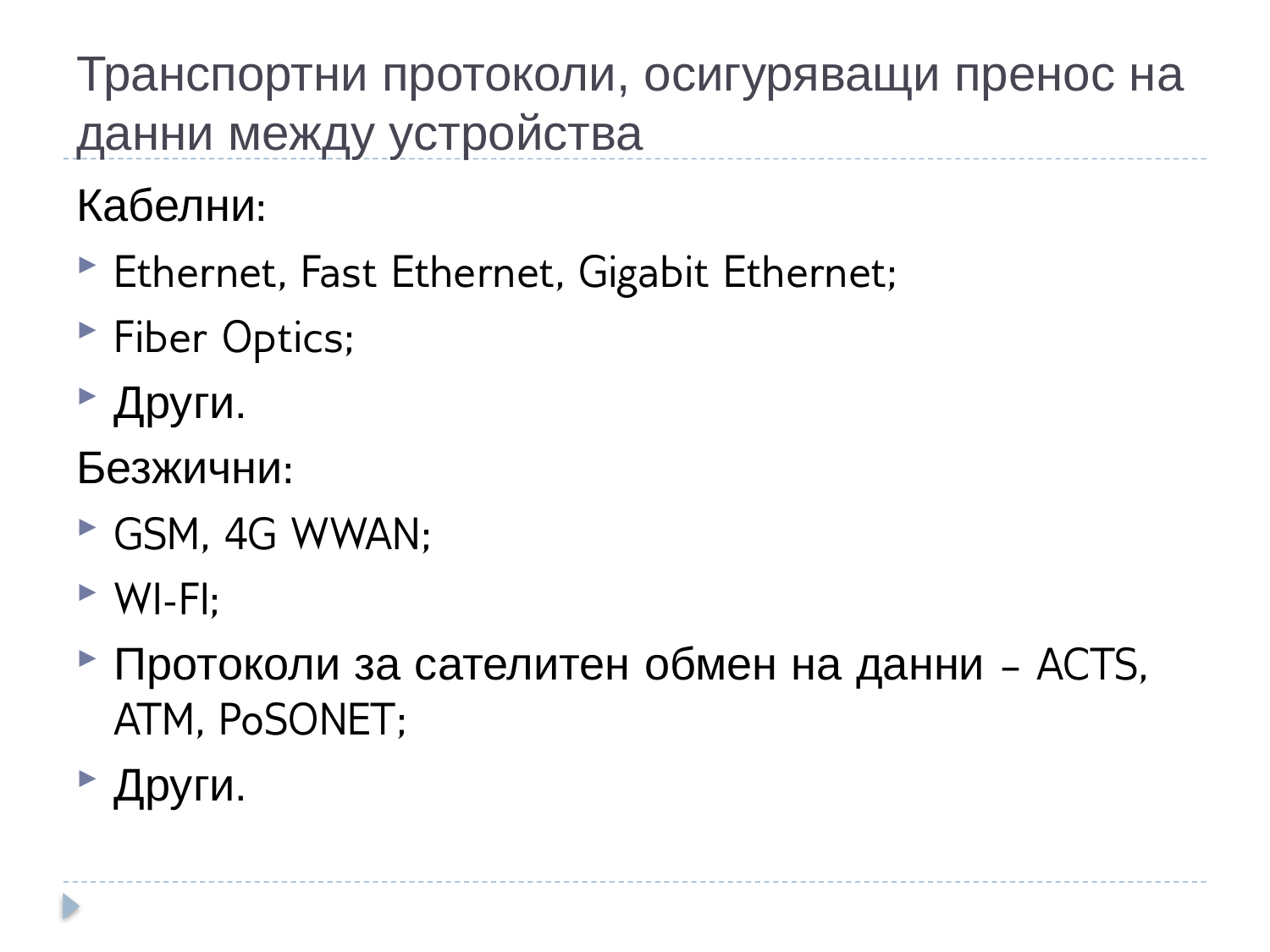

# Транспортни протоколи, осигуряващи пренос на данни между устройства
Кабелни:
Ethernet, Fast Ethernet, Gigabit Ethernet;
Fiber Optics;
Други.
Безжични:
GSM, 4G WWAN;
WI-FI;
Протоколи за сателитен обмен на данни – ACTS, ATM, PoSONET;
Други.